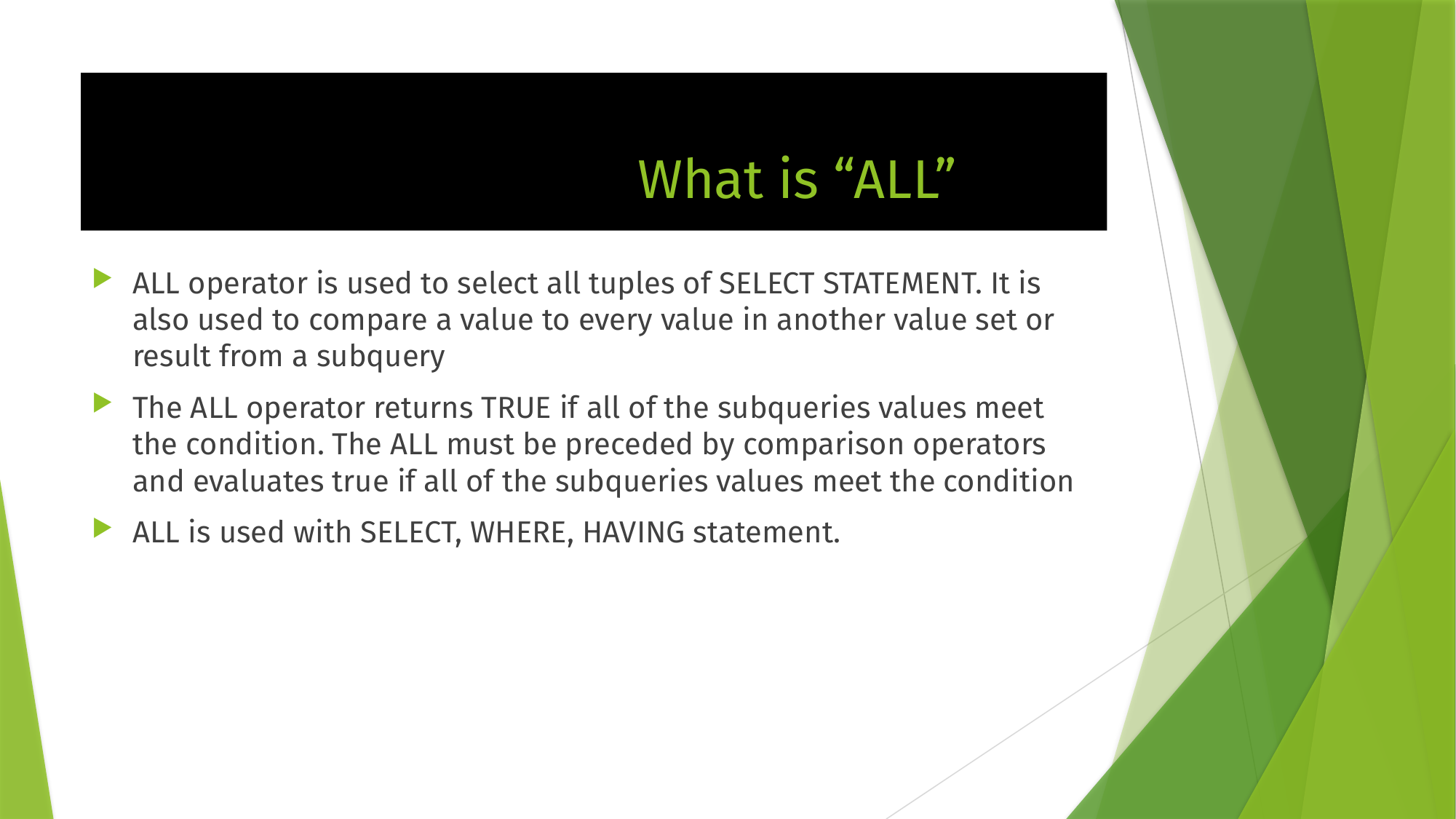

# What is “ALL”
ALL operator is used to select all tuples of SELECT STATEMENT. It is also used to compare a value to every value in another value set or result from a subquery
The ALL operator returns TRUE if all of the subqueries values meet the condition. The ALL must be preceded by comparison operators and evaluates true if all of the subqueries values meet the condition
ALL is used with SELECT, WHERE, HAVING statement.